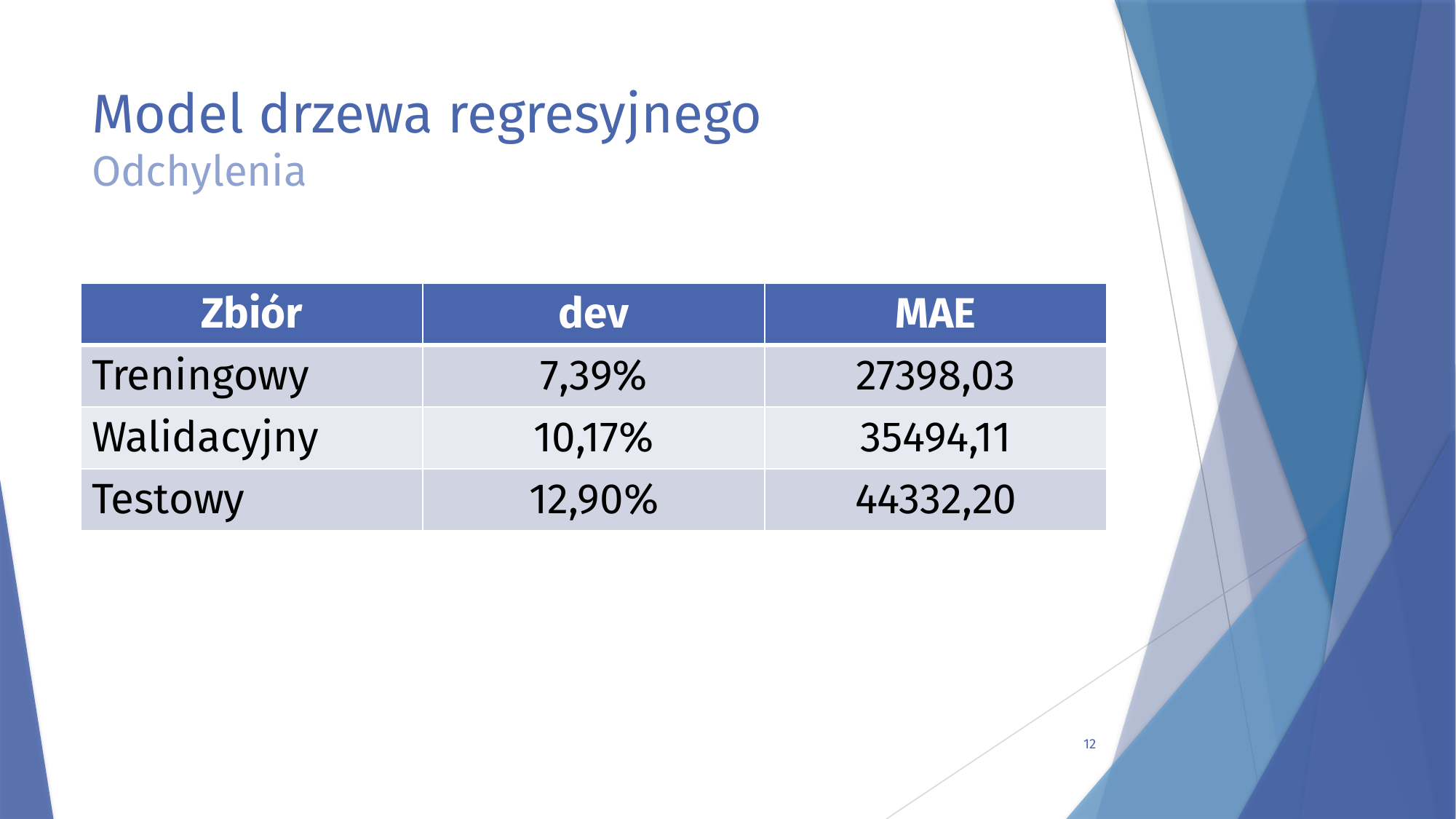

# Model drzewa regresyjnego Odchylenia
| Zbiór | dev | MAE |
| --- | --- | --- |
| Treningowy | 7,39% | 27398,03 |
| Walidacyjny | 10,17% | 35494,11 |
| Testowy | 12,90% | 44332,20 |
12